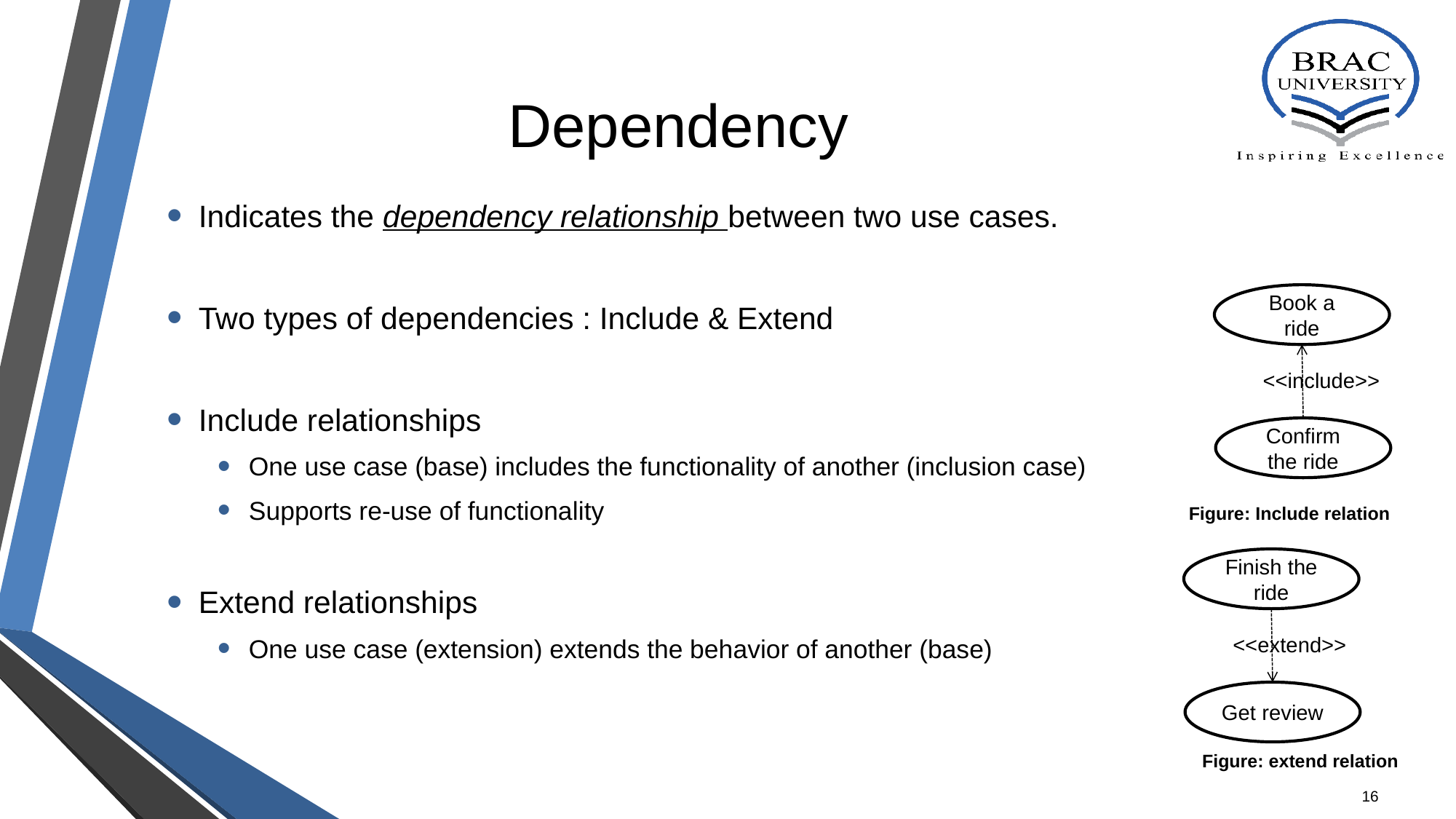

# Dependency
Indicates the dependency relationship between two use cases.

Two types of dependencies : Include & Extend

Include relationships
One use case (base) includes the functionality of another (inclusion case)
Supports re-use of functionality

Extend relationships
One use case (extension) extends the behavior of another (base)
Book a ride
<<include>>
Confirm the ride
Figure: Include relation
Finish the ride
<<extend>>
Get review
Figure: extend relation
16